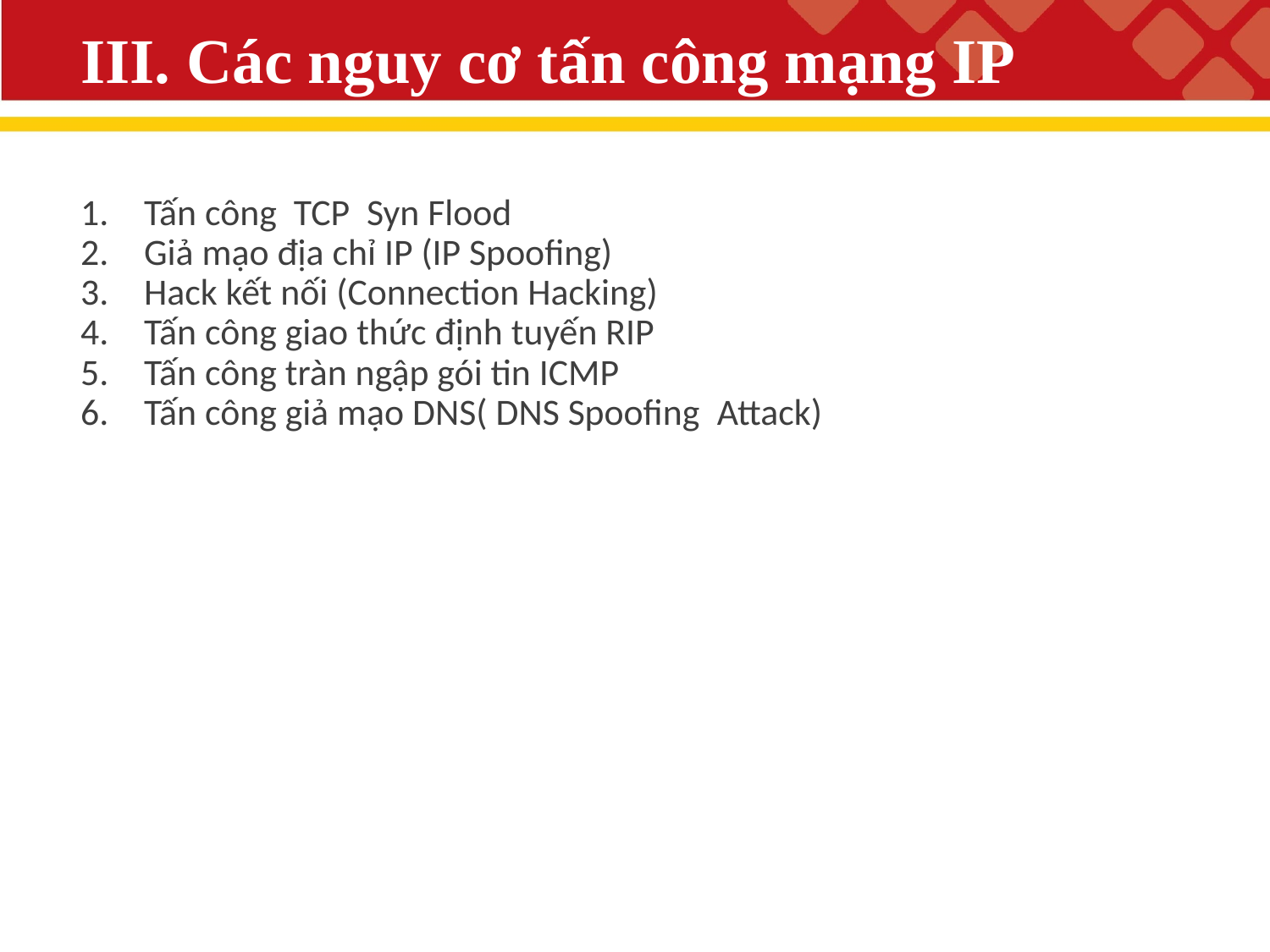

# III. Các nguy cơ tấn công mạng IP
Tấn công  TCP  Syn Flood
Giả mạo địa chỉ IP (IP Spoofing)
Hack kết nối (Connection Hacking)
Tấn công giao thức định tuyến RIP
Tấn công tràn ngập gói tin ICMP
Tấn công giả mạo DNS( DNS Spoofing  Attack)